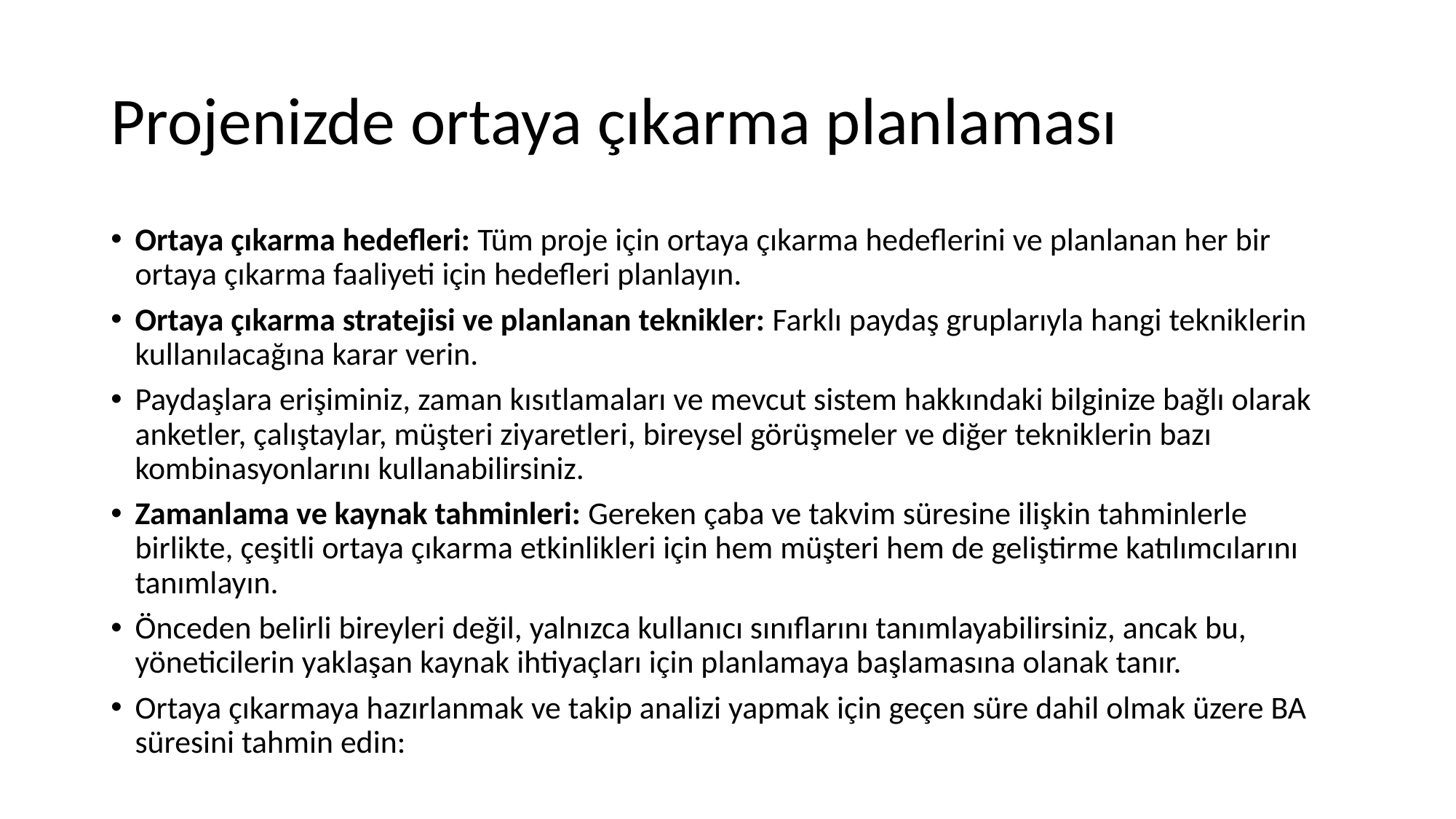

# Projenizde ortaya çıkarma planlaması
Ortaya çıkarma hedefleri: Tüm proje için ortaya çıkarma hedeflerini ve planlanan her bir ortaya çıkarma faaliyeti için hedefleri planlayın.
Ortaya çıkarma stratejisi ve planlanan teknikler: Farklı paydaş gruplarıyla hangi tekniklerin kullanılacağına karar verin.
Paydaşlara erişiminiz, zaman kısıtlamaları ve mevcut sistem hakkındaki bilginize bağlı olarak anketler, çalıştaylar, müşteri ziyaretleri, bireysel görüşmeler ve diğer tekniklerin bazı kombinasyonlarını kullanabilirsiniz.
Zamanlama ve kaynak tahminleri: Gereken çaba ve takvim süresine ilişkin tahminlerle birlikte, çeşitli ortaya çıkarma etkinlikleri için hem müşteri hem de geliştirme katılımcılarını tanımlayın.
Önceden belirli bireyleri değil, yalnızca kullanıcı sınıflarını tanımlayabilirsiniz, ancak bu, yöneticilerin yaklaşan kaynak ihtiyaçları için planlamaya başlamasına olanak tanır.
Ortaya çıkarmaya hazırlanmak ve takip analizi yapmak için geçen süre dahil olmak üzere BA süresini tahmin edin: